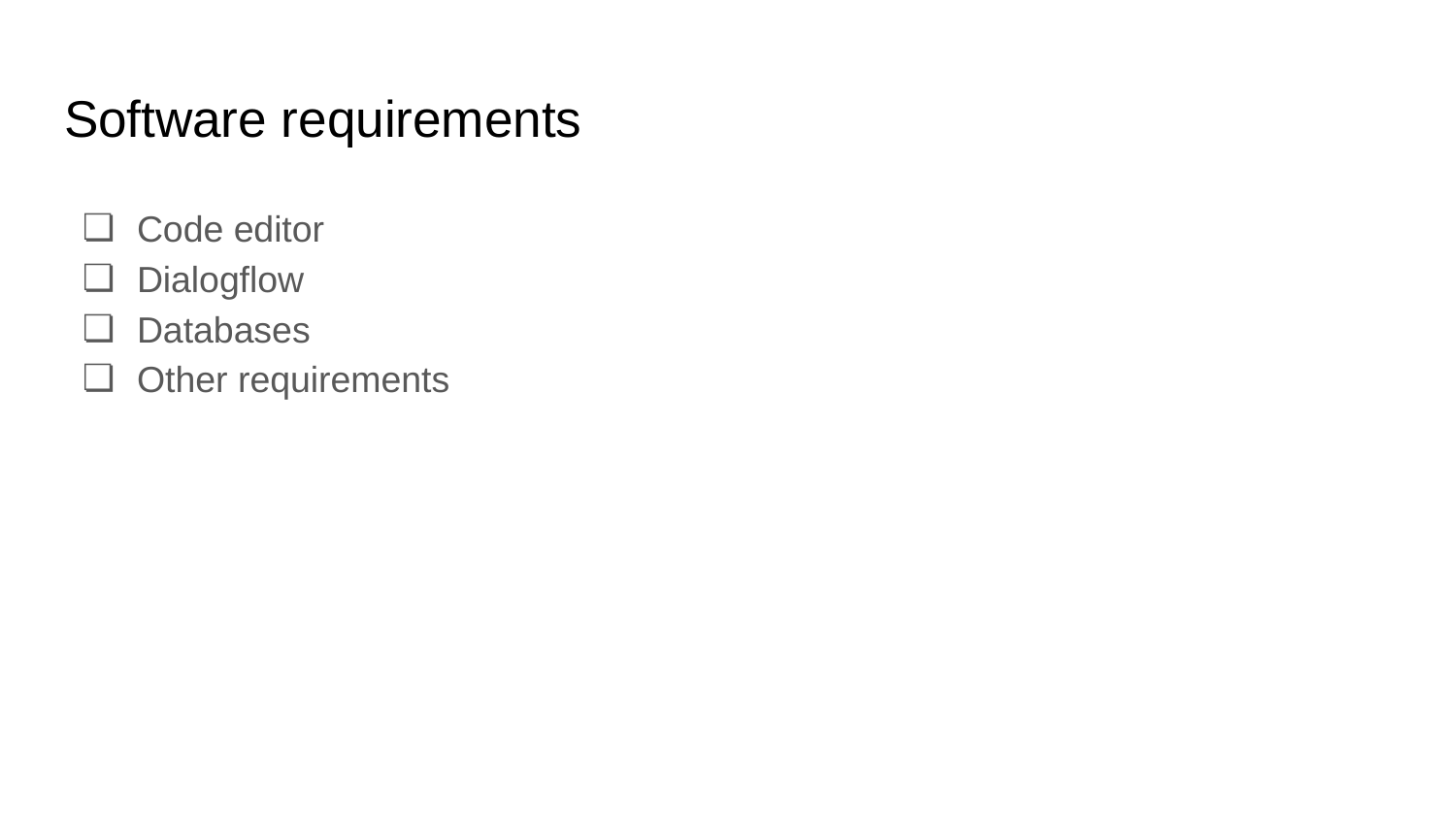

# Software requirements
Code editor
Dialogflow
Databases
Other requirements